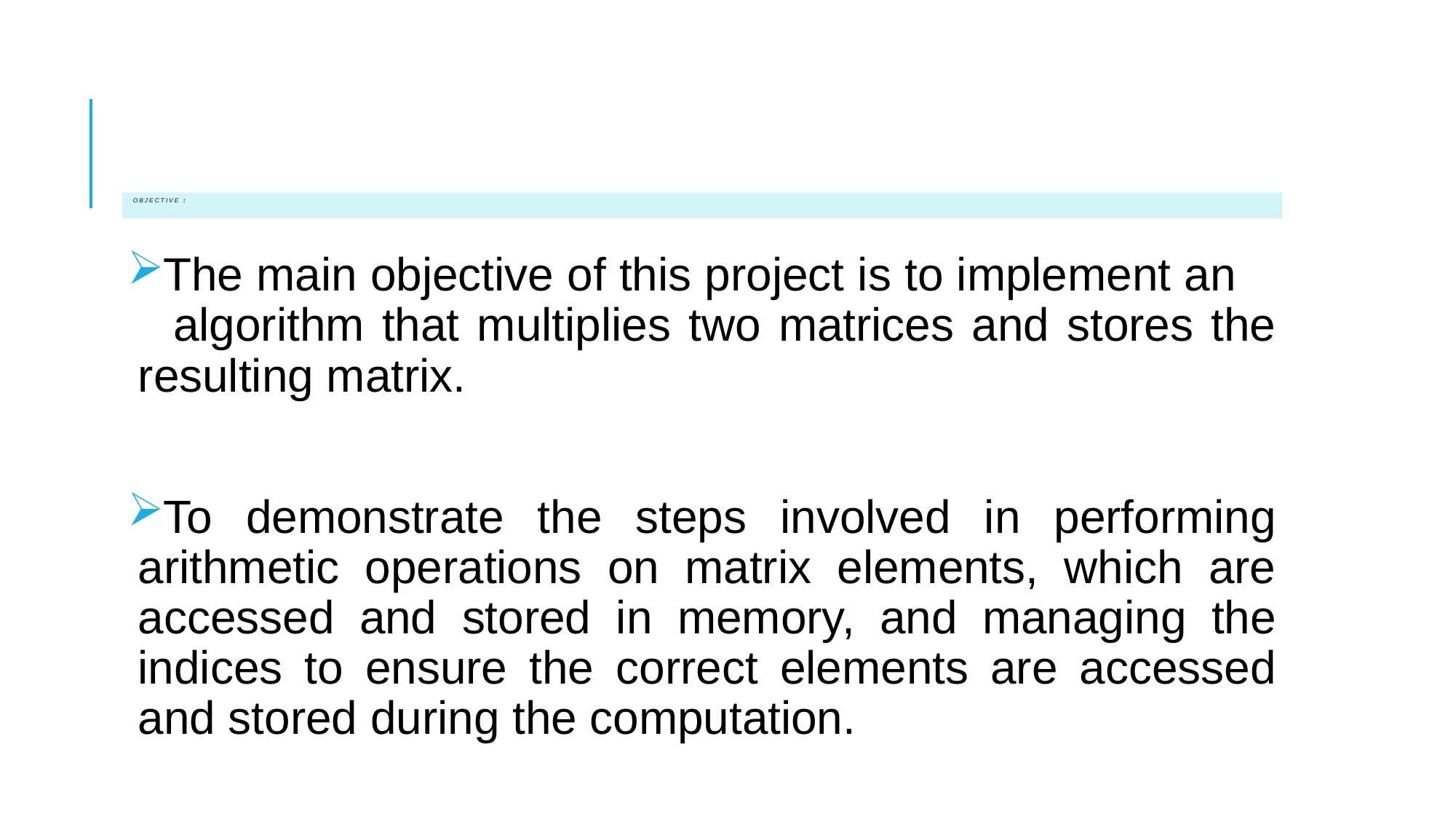

# Objective :
The main objective of this project is to implement an      algorithm that multiplies two matrices and stores the resulting matrix.

To demonstrate the steps involved in performing arithmetic operations on matrix elements, which are accessed and stored in memory, and managing the indices to ensure the correct elements are accessed and stored during the computation.